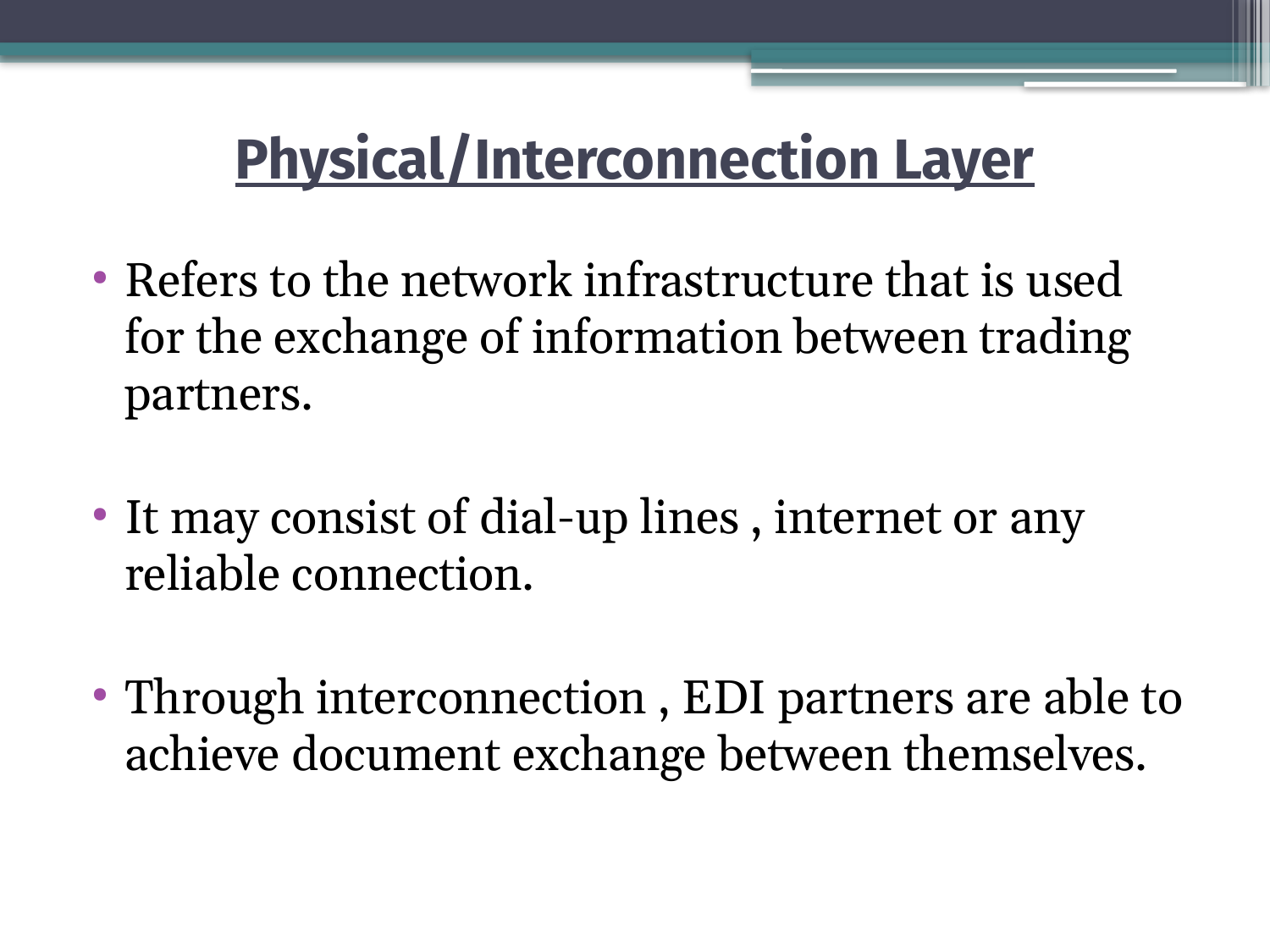

# Physical/Interconnection Layer
Refers to the network infrastructure that is used for the exchange of information between trading partners.

It may consist of dial-up lines , internet or any reliable connection.

Through interconnection , EDI partners are able to achieve document exchange between themselves.